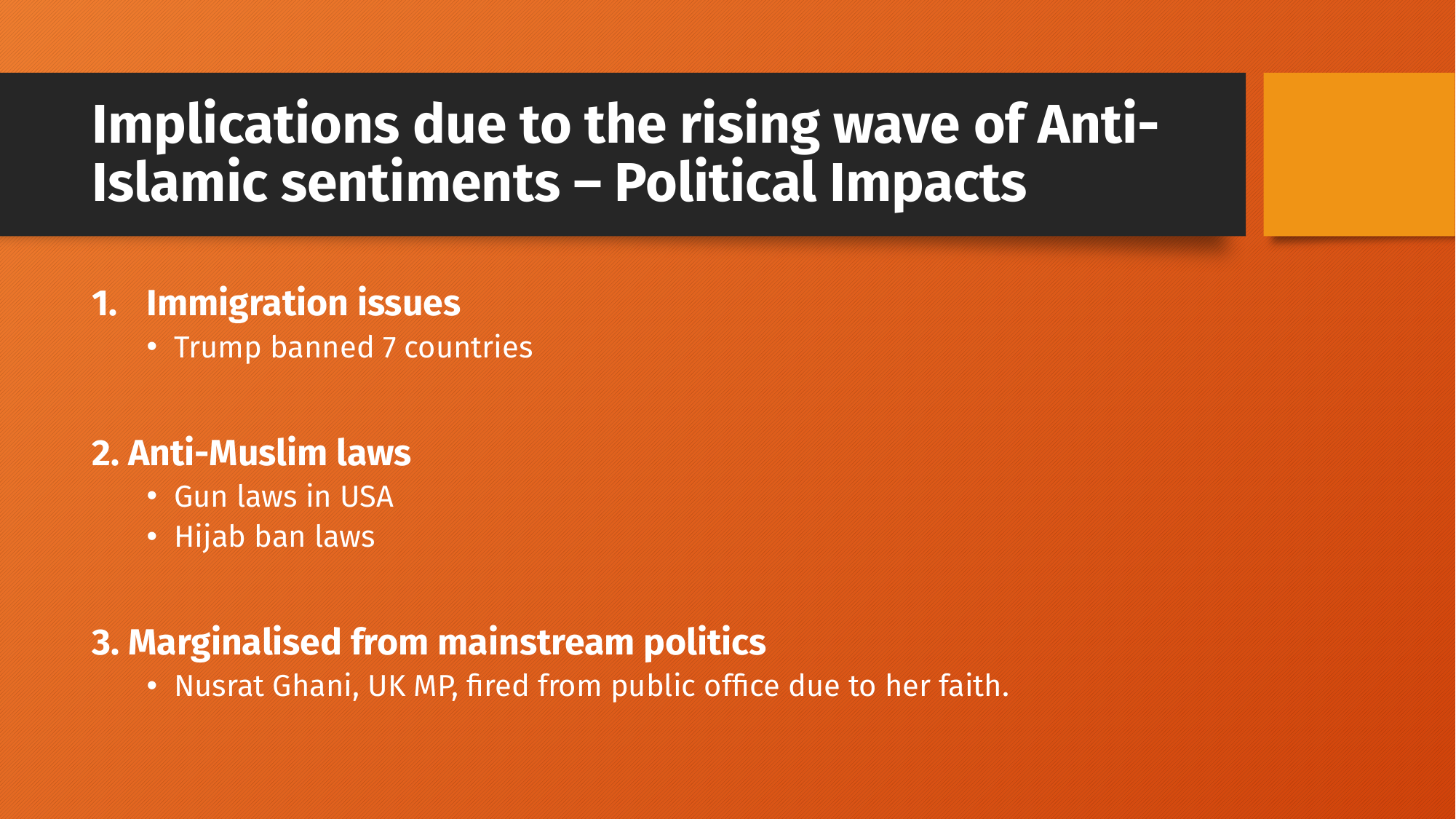

# Implications due to the rising wave of Anti-Islamic sentiments – Political Impacts
Immigration issues
Trump banned 7 countries

2. Anti-Muslim laws
Gun laws in USA
Hijab ban laws

3. Marginalised from mainstream politics
Nusrat Ghani, UK MP, fired from public office due to her faith.